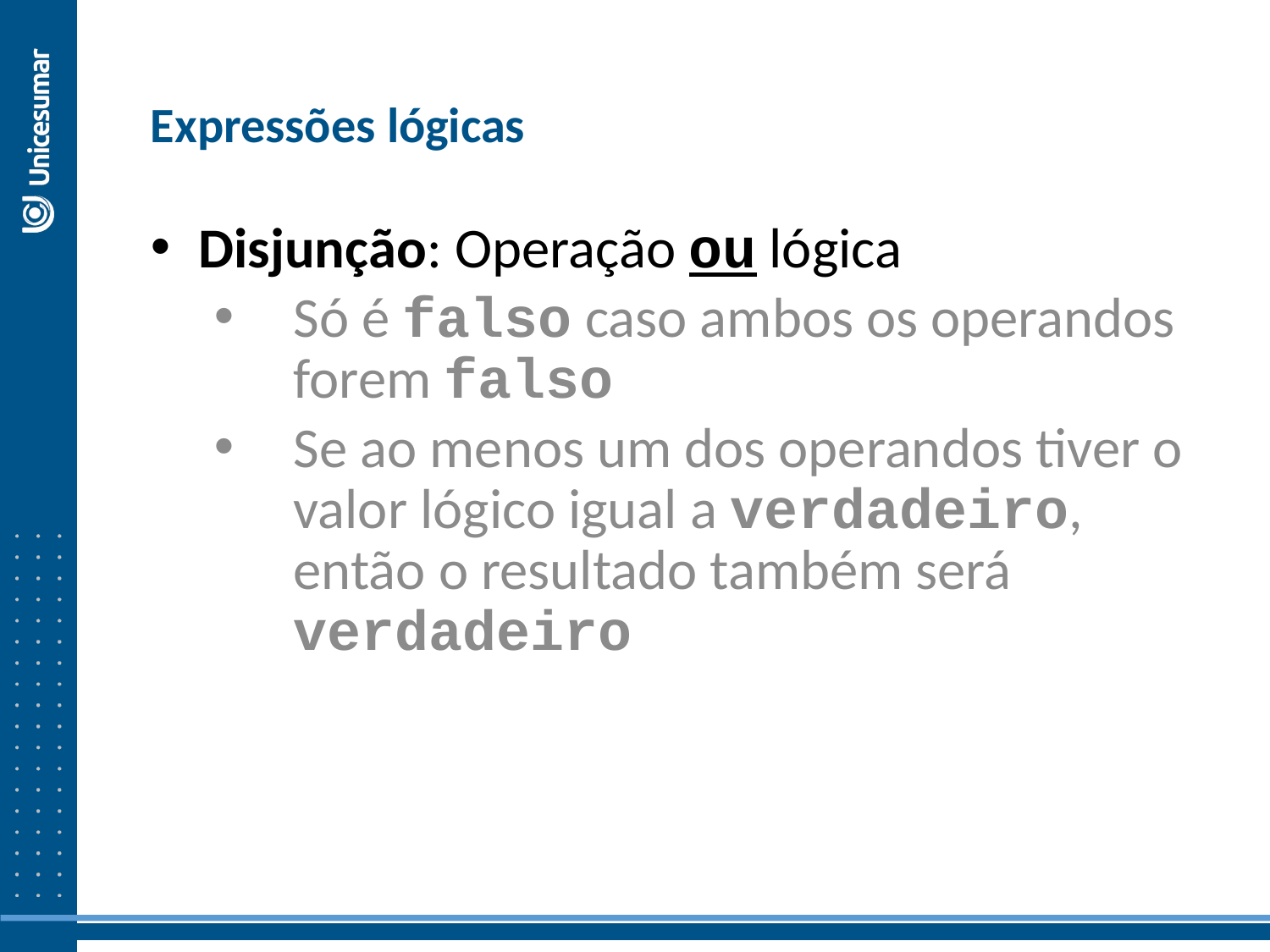

Expressões lógicas
Disjunção: Operação ou lógica
Só é falso caso ambos os operandos forem falso
Se ao menos um dos operandos tiver o valor lógico igual a verdadeiro, então o resultado também será verdadeiro